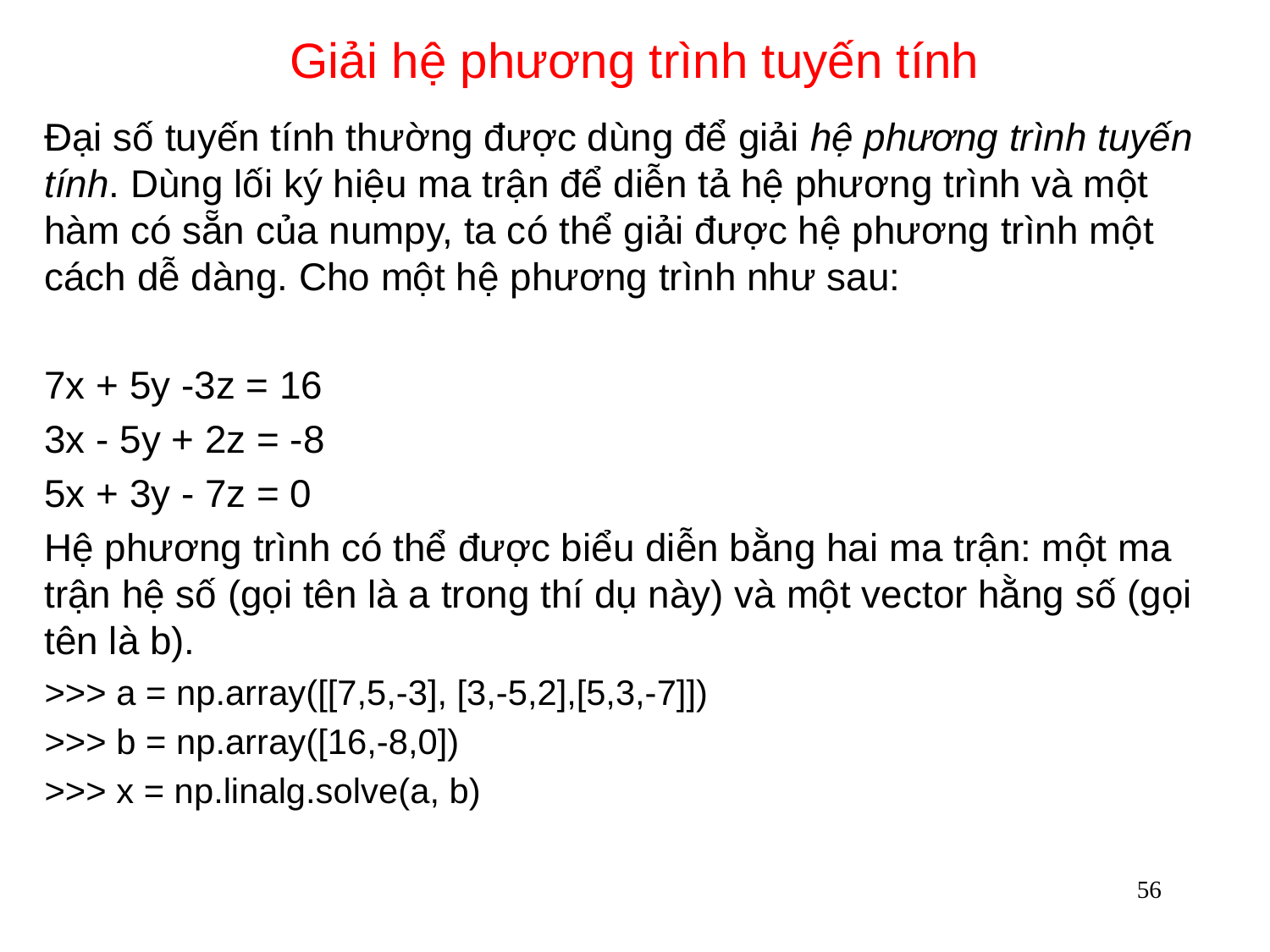

# Giải hệ phương trình tuyến tính
Đại số tuyến tính thường được dùng để giải hệ phương trình tuyến tính. Dùng lối ký hiệu ma trận để diễn tả hệ phương trình và một hàm có sẵn của numpy, ta có thể giải được hệ phương trình một cách dễ dàng. Cho một hệ phương trình như sau:

7x + 5y -3z = 16
3x - 5y + 2z = -8
5x + 3y - 7z = 0
Hệ phương trình có thể được biểu diễn bằng hai ma trận: một ma trận hệ số (gọi tên là a trong thí dụ này) và một vector hằng số (gọi tên là b).
>>> a = np.array([[7,5,-3], [3,-5,2],[5,3,-7]])
>>> b = np.array([16,-8,0])
>>> x = np.linalg.solve(a, b)

56